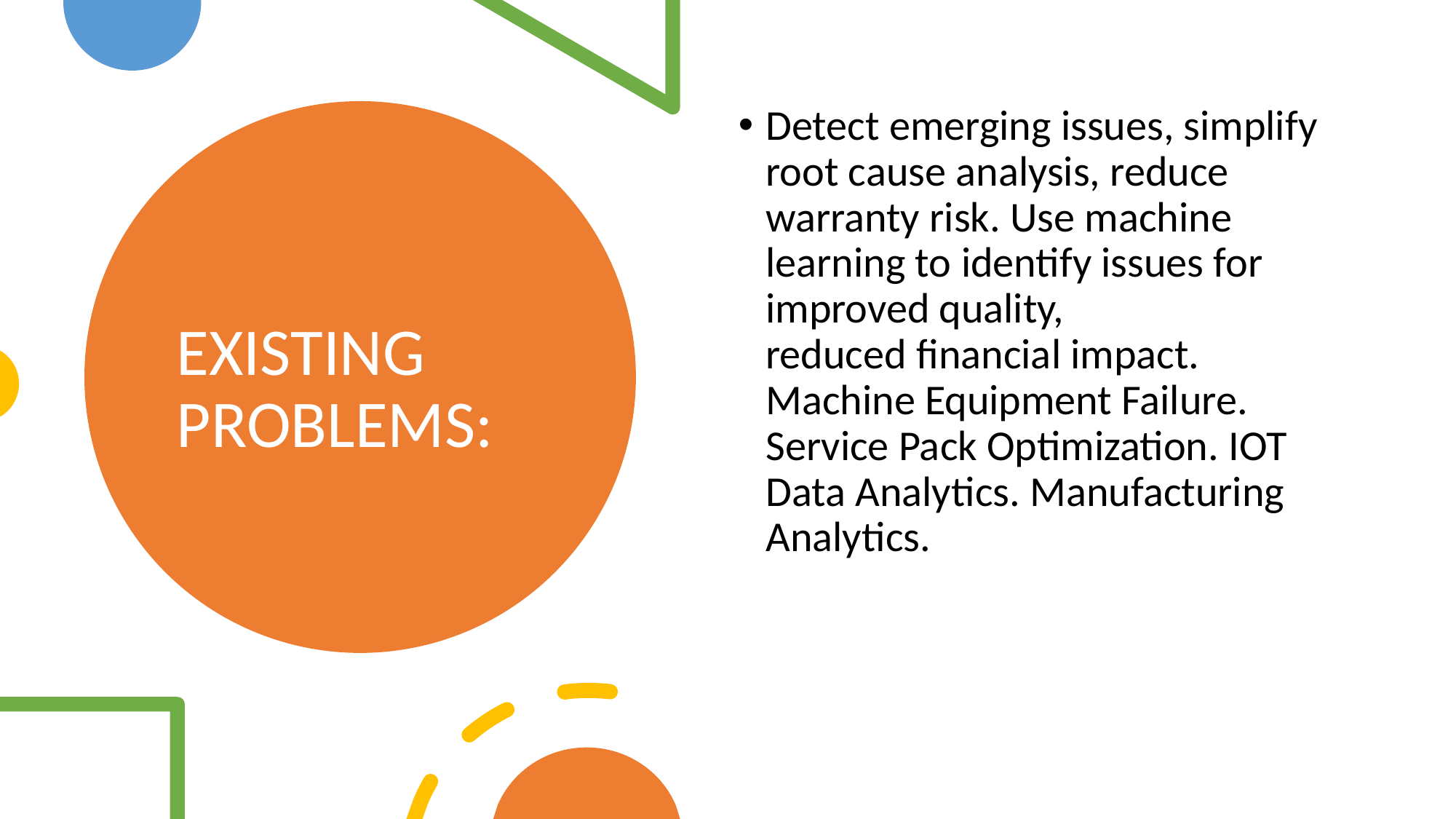

Detect emerging issues, simplify root cause analysis, reduce warranty risk. Use machine learning to identify issues for improved quality, reduced financial impact. Machine Equipment Failure. Service Pack Optimization. IOT   Data Analytics. Manufacturing Analytics.

# EXISTING PROBLEMS: